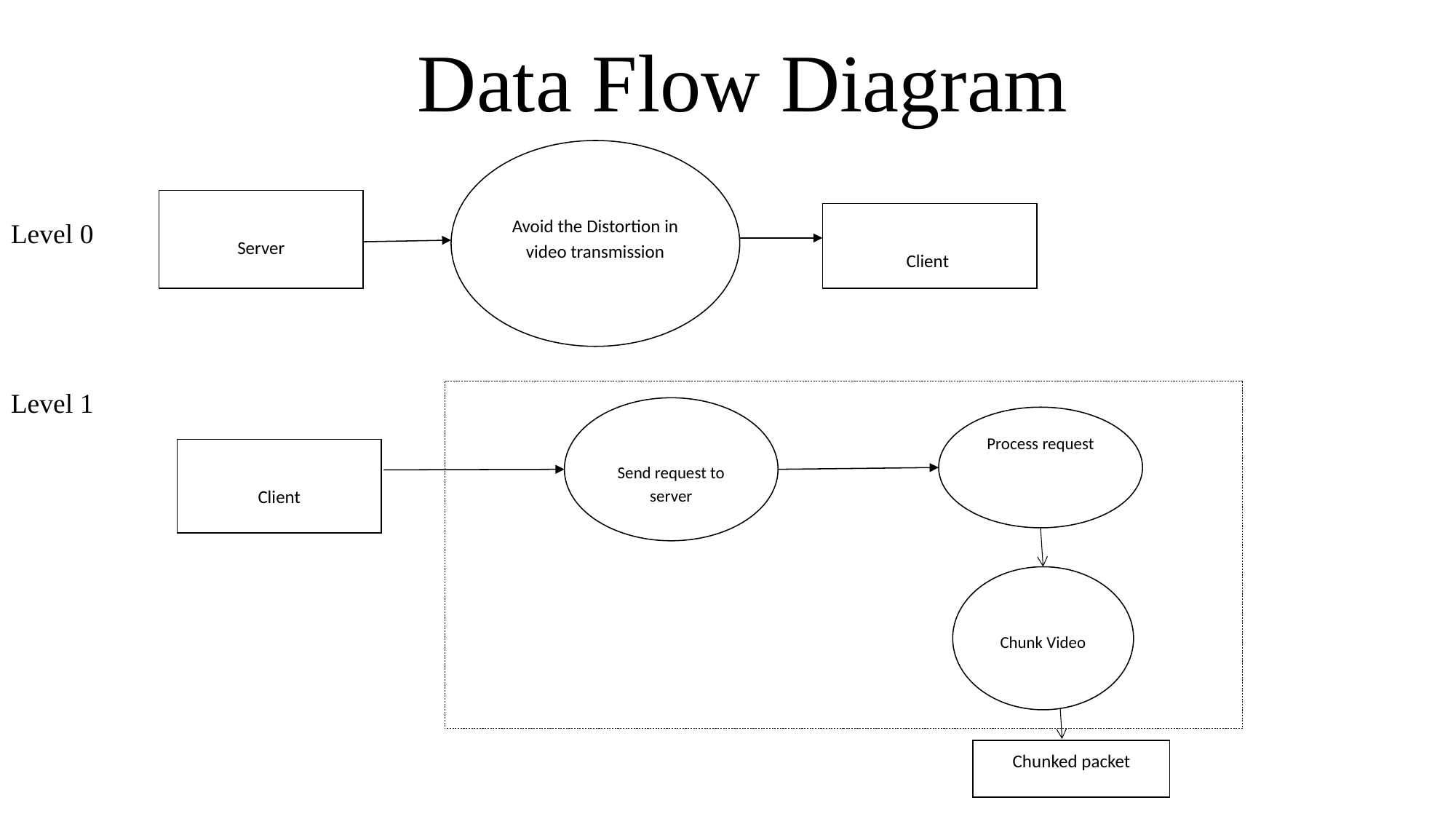

# Data Flow Diagram

Avoid the Distortion in video transmission

Server

Client
Level 0
Level 1

Send request to server
Process request

Client

Chunk Video
Chunked packet